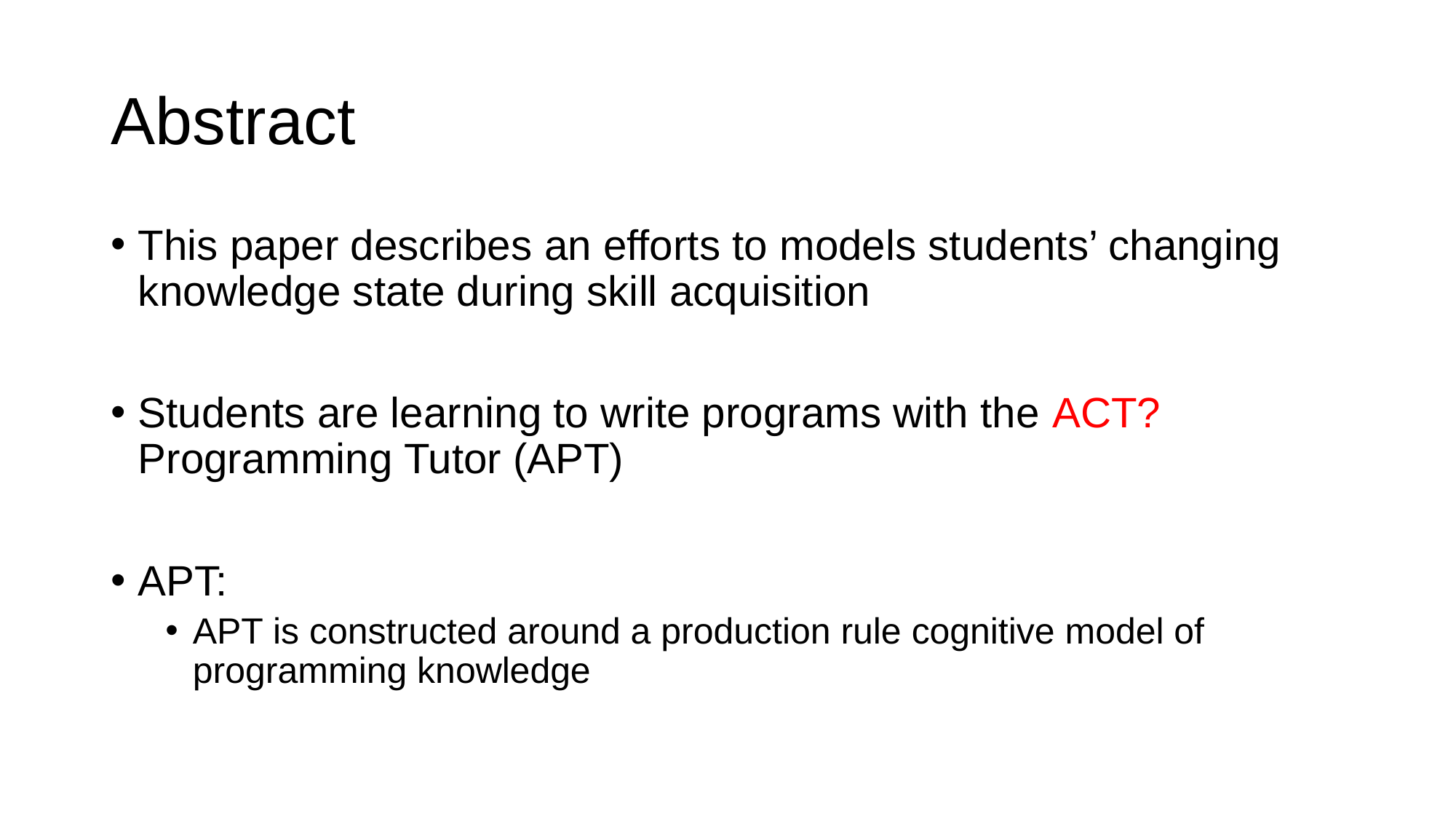

# Abstract
This paper describes an efforts to models students’ changing knowledge state during skill acquisition

Students are learning to write programs with the ACT? Programming Tutor (APT)

APT:
APT is constructed around a production rule cognitive model of programming knowledge